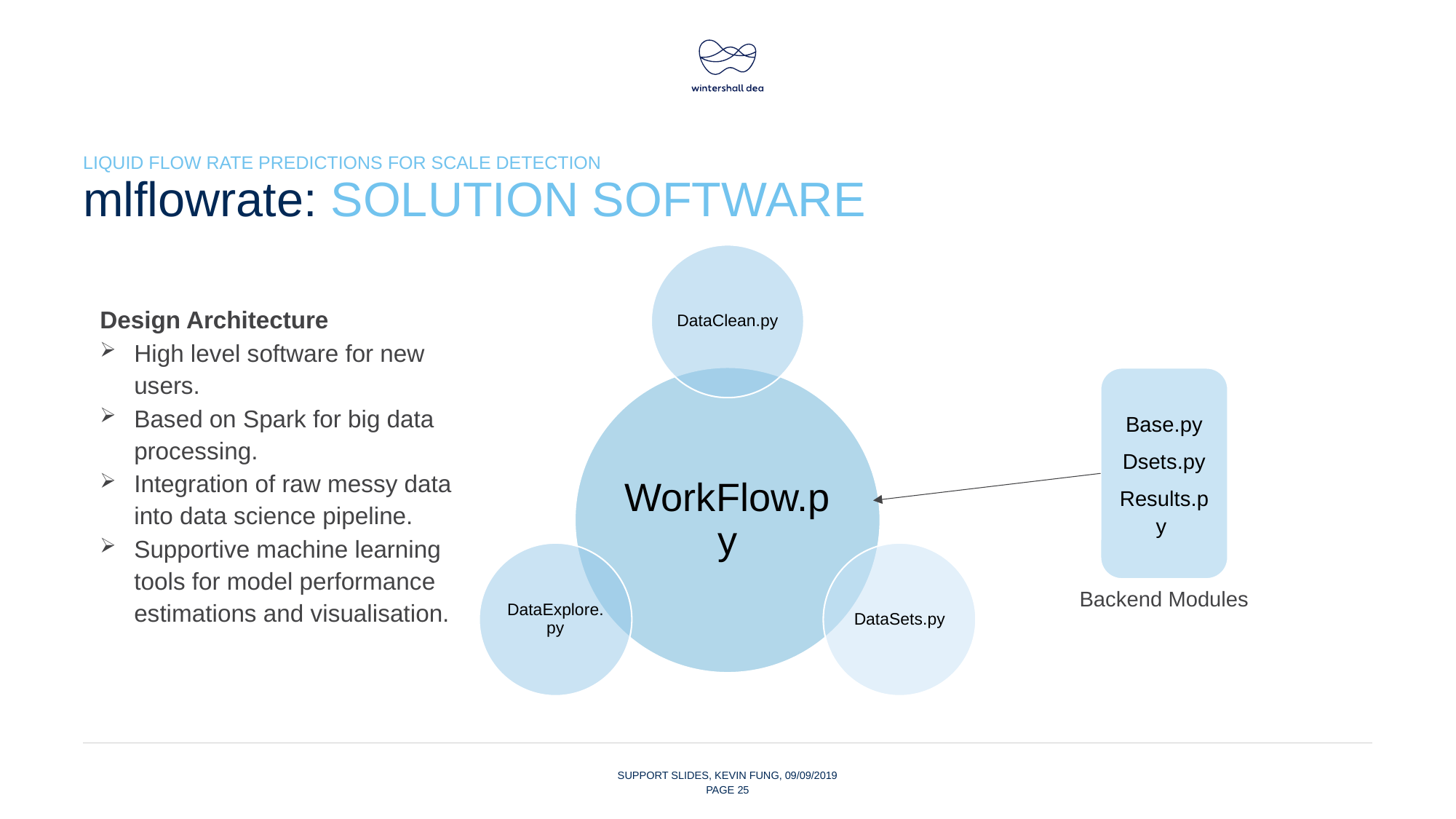

liquid flow rate predictions for scale detection
# mlflowrate: solution software
WorkFlow.py
DataClean.py
DataSets.py
DataExplore.py
Design Architecture
High level software for new users.
Based on Spark for big data processing.
Integration of raw messy data into data science pipeline.
Supportive machine learning tools for model performance estimations and visualisation.

Base.py
Dsets.py
Results.py
Backend Modules
Support slides, kevin fung, 09/09/2019
Page 25